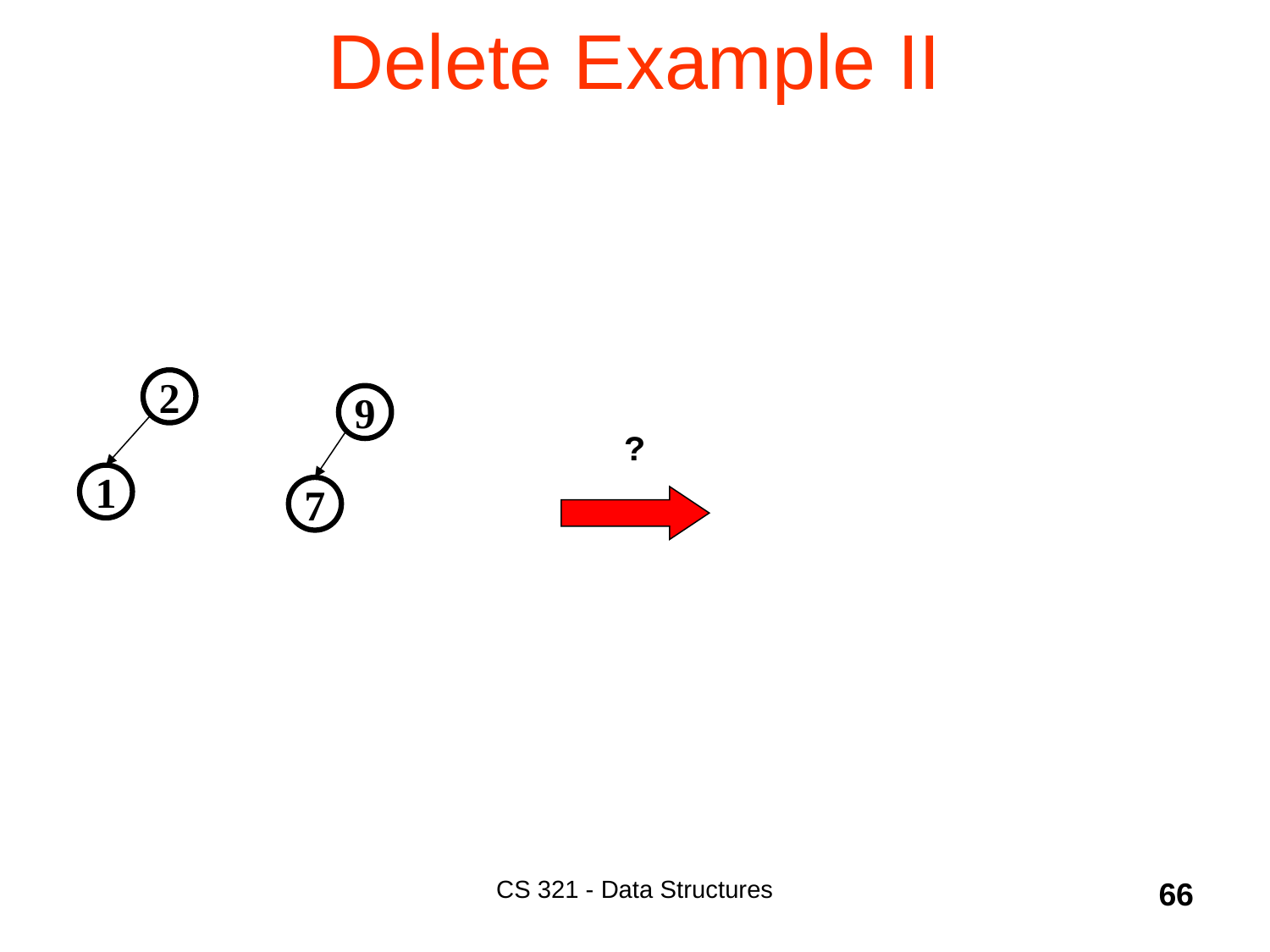

# Delete Example II
2
9
1
7
?

CS 321 - Data Structures
66